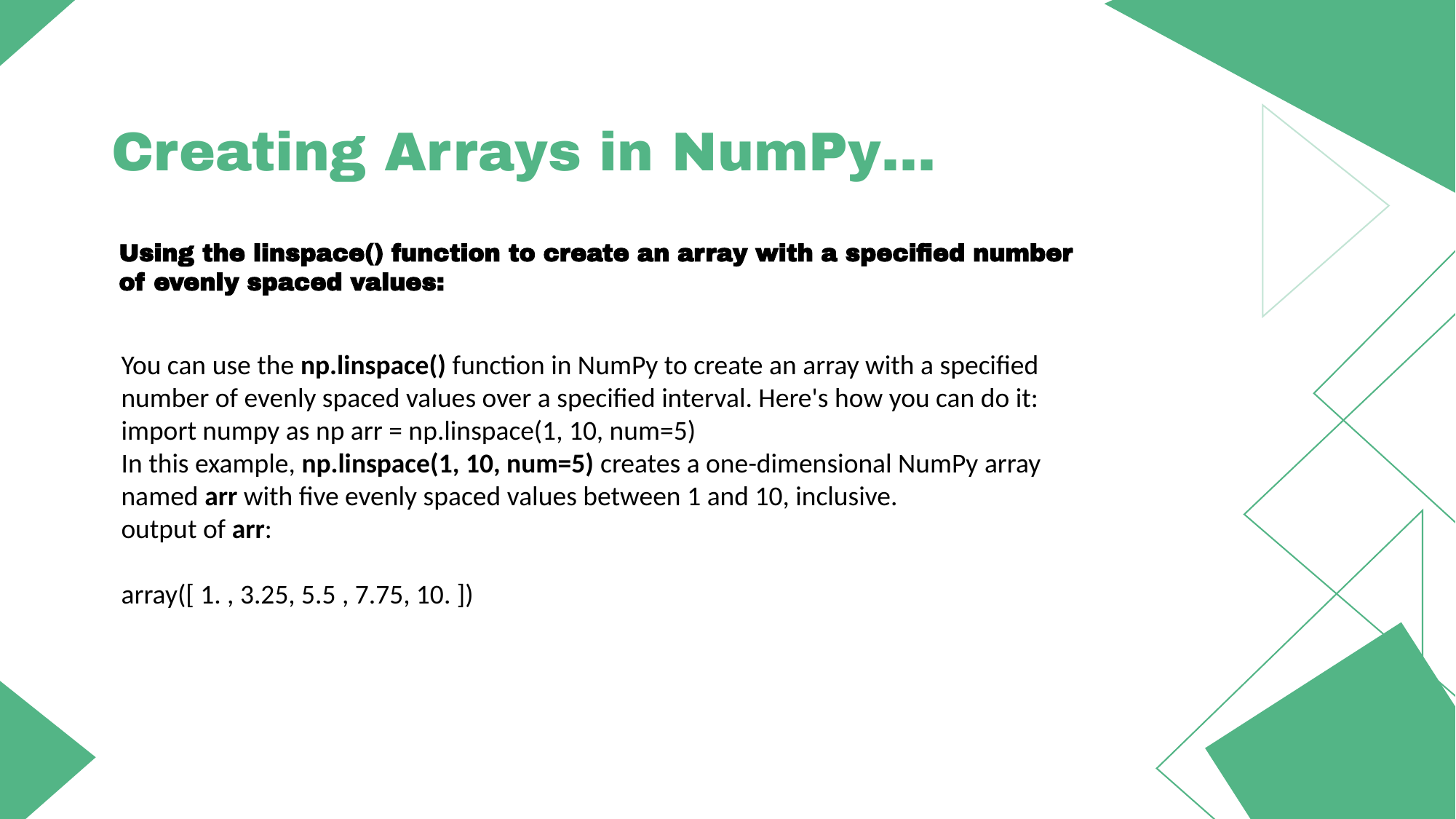

NUMPY
Creating Arrays in NumPy…
Python

NumPy Array Essentials
Using the full() function to create an array filled with a specified value:
import numpy as np
full_arr = np.full(5, 10)
n this code snippet, np.full(5, 10) creates a one-dimensional NumPy array named full_arr with five elements, and each element is filled with the value 10.
output of full_arr:

array([10, 10, 10, 10, 10])
Using the linspace() function to create an array with a specified number of evenly spaced values:
Presenter
NumPy's array splitting functionality enables effortless segmentation of arrays along specified axes, facilitating streamlined data manipulation and analysis.

Syed Qasim Ali

You can use the np.linspace() function in NumPy to create an array with a specified number of evenly spaced values over a specified interval. Here's how you can do it:
import numpy as np arr = np.linspace(1, 10, num=5)
In this example, np.linspace(1, 10, num=5) creates a one-dimensional NumPy array named arr with five evenly spaced values between 1 and 10, inclusive.
output of arr:

array([ 1. , 3.25, 5.5 , 7.75, 10. ])
Presenter

NumPy arrays provide a powerful foundation for numerical computing, offering efficient storage and manipulation of multidimensional data. With support for indexing, slicing, and advanced operations like negative indexing, NumPy arrays facilitate seamless data handling and processing for scientific and mathematical applications. These essentials underpin the foundation of array-based computing in Python, enabling fast and streamlined data manipulation across various dimensions.

Using the arange() function to create an array with a range of values:

import numpy as np
arr = np.arange(1, 11, 2)
In this code, np.arange(1, 11, 2) generates a one-dimensional NumPy array named arr with values starting from 1 up to (but not including) 11, with a step of 2 between each value.
 output of arr:
array([1, 3, 5, 7, 9])